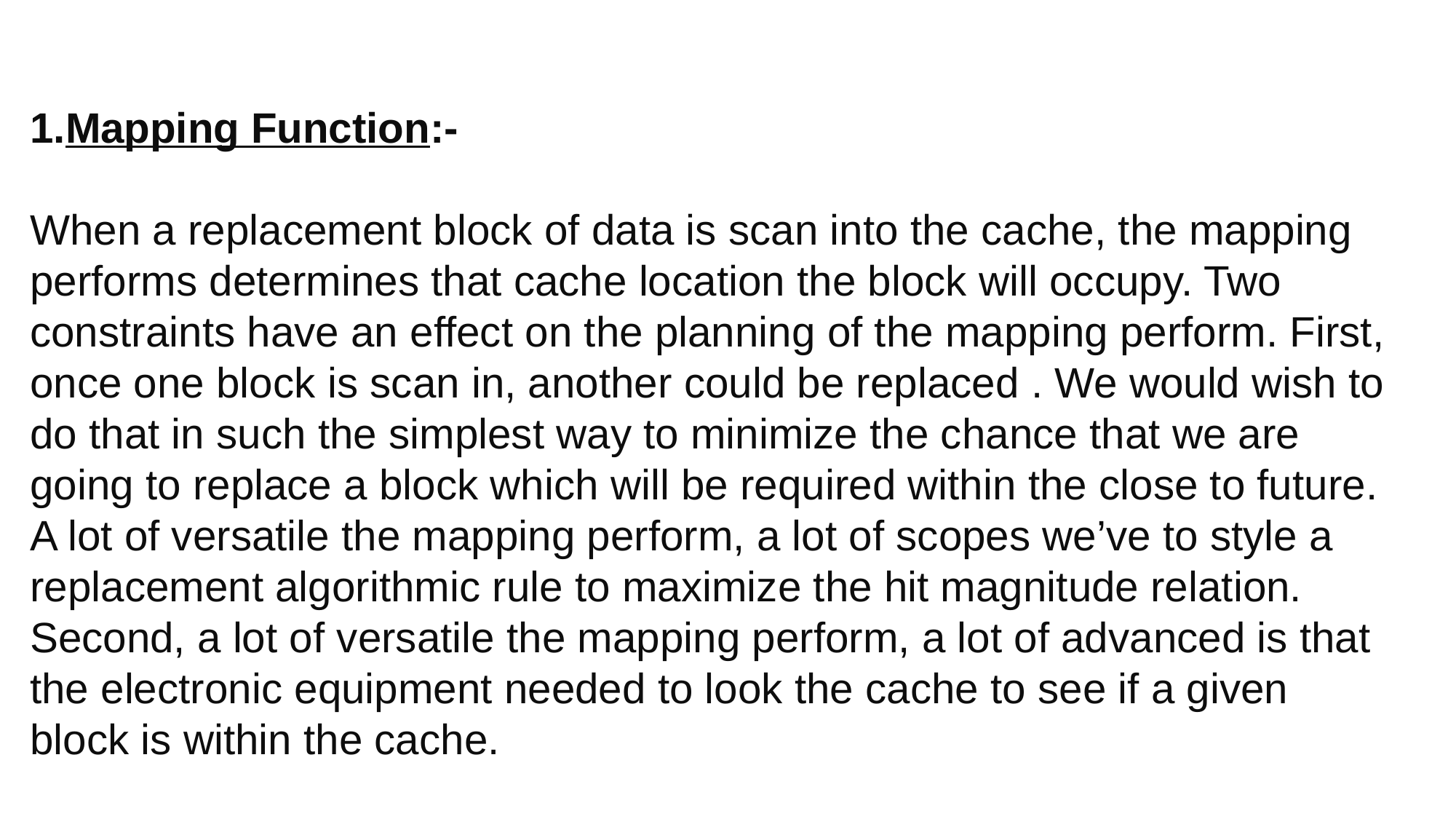

Mapping Function:-
When a replacement block of data is scan into the cache, the mapping performs determines that cache location the block will occupy. Two constraints have an effect on the planning of the mapping perform. First, once one block is scan in, another could be replaced . We would wish to do that in such the simplest way to minimize the chance that we are going to replace a block which will be required within the close to future. A lot of versatile the mapping perform, a lot of scopes we’ve to style a replacement algorithmic rule to maximize the hit magnitude relation. Second, a lot of versatile the mapping perform, a lot of advanced is that the electronic equipment needed to look the cache to see if a given block is within the cache.